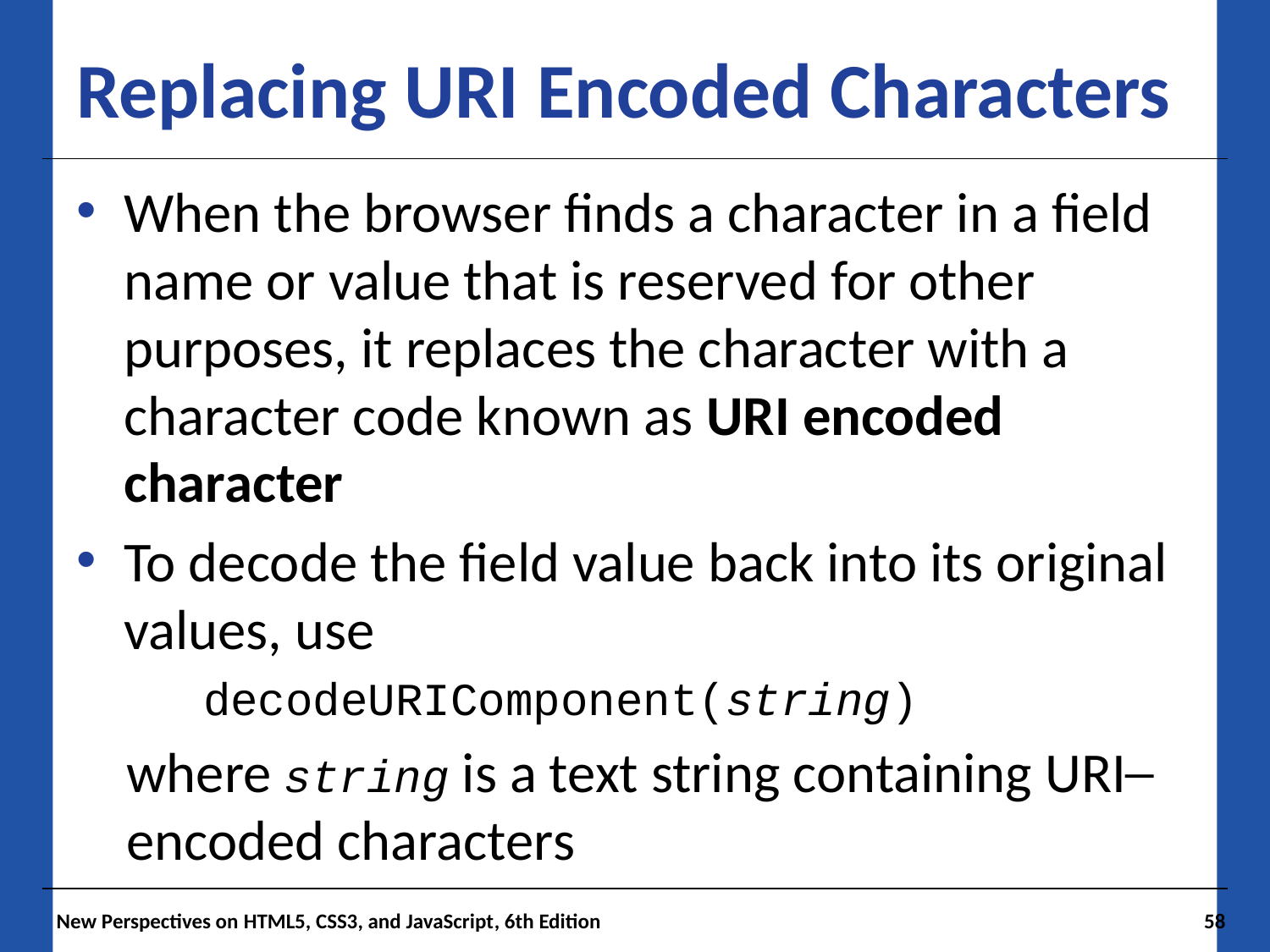

# Replacing URI Encoded Characters
When the browser finds a character in a field name or value that is reserved for other  purposes, it replaces the character with a character code known as URI encoded character
To decode the field value back into its original values, use
	decodeURIComponent(string)
where string is a text string containing URI─  encoded characters
         New Perspectives on HTML5, CSS3, and JavaScript, 6th Edition
58